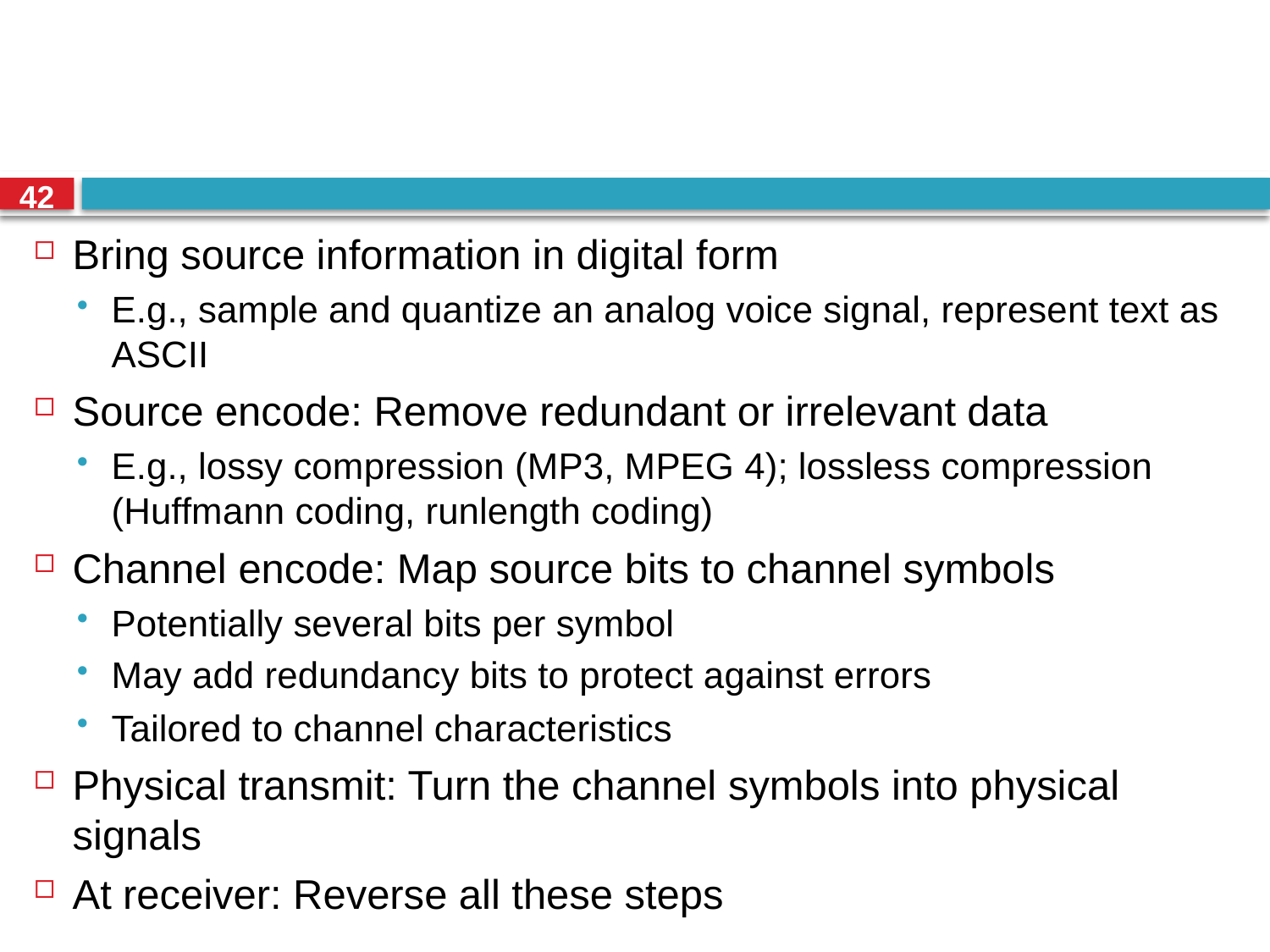

#
42
Bring source information in digital form
E.g., sample and quantize an analog voice signal, represent text as ASCII
Source encode: Remove redundant or irrelevant data
E.g., lossy compression (MP3, MPEG 4); lossless compression (Huffmann coding, runlength coding)
Channel encode: Map source bits to channel symbols
Potentially several bits per symbol
May add redundancy bits to protect against errors
Tailored to channel characteristics
Physical transmit: Turn the channel symbols into physical signals
At receiver: Reverse all these steps